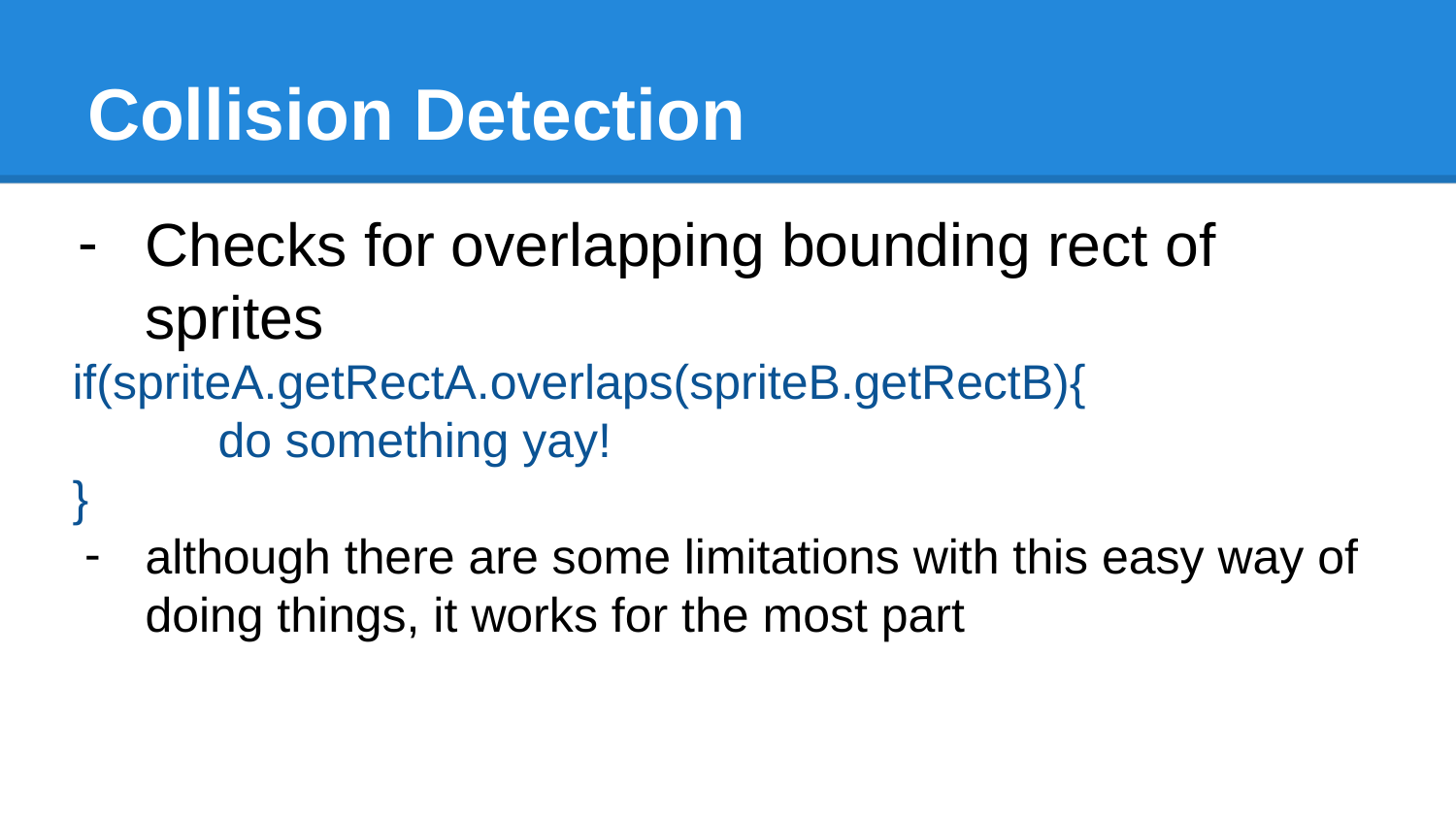

# Collision Detection
Checks for overlapping bounding rect of sprites
if(spriteA.getRectA.overlaps(spriteB.getRectB){
	do something yay!
}
although there are some limitations with this easy way of doing things, it works for the most part